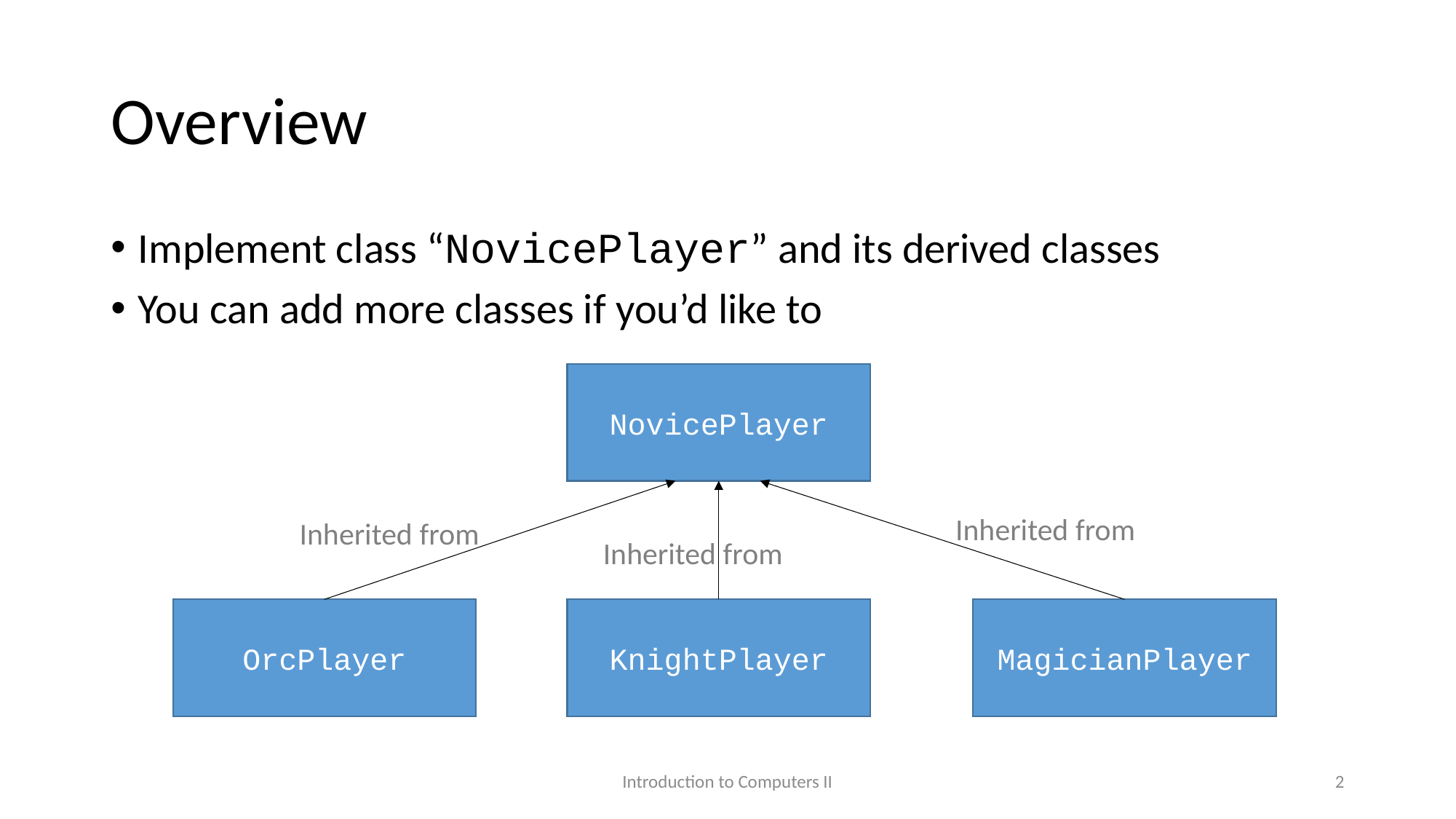

# Overview
Implement class “NovicePlayer” and its derived classes
You can add more classes if you’d like to
NovicePlayer
Inherited from
Inherited from
Inherited from
OrcPlayer
KnightPlayer
MagicianPlayer
Introduction to Computers II
2